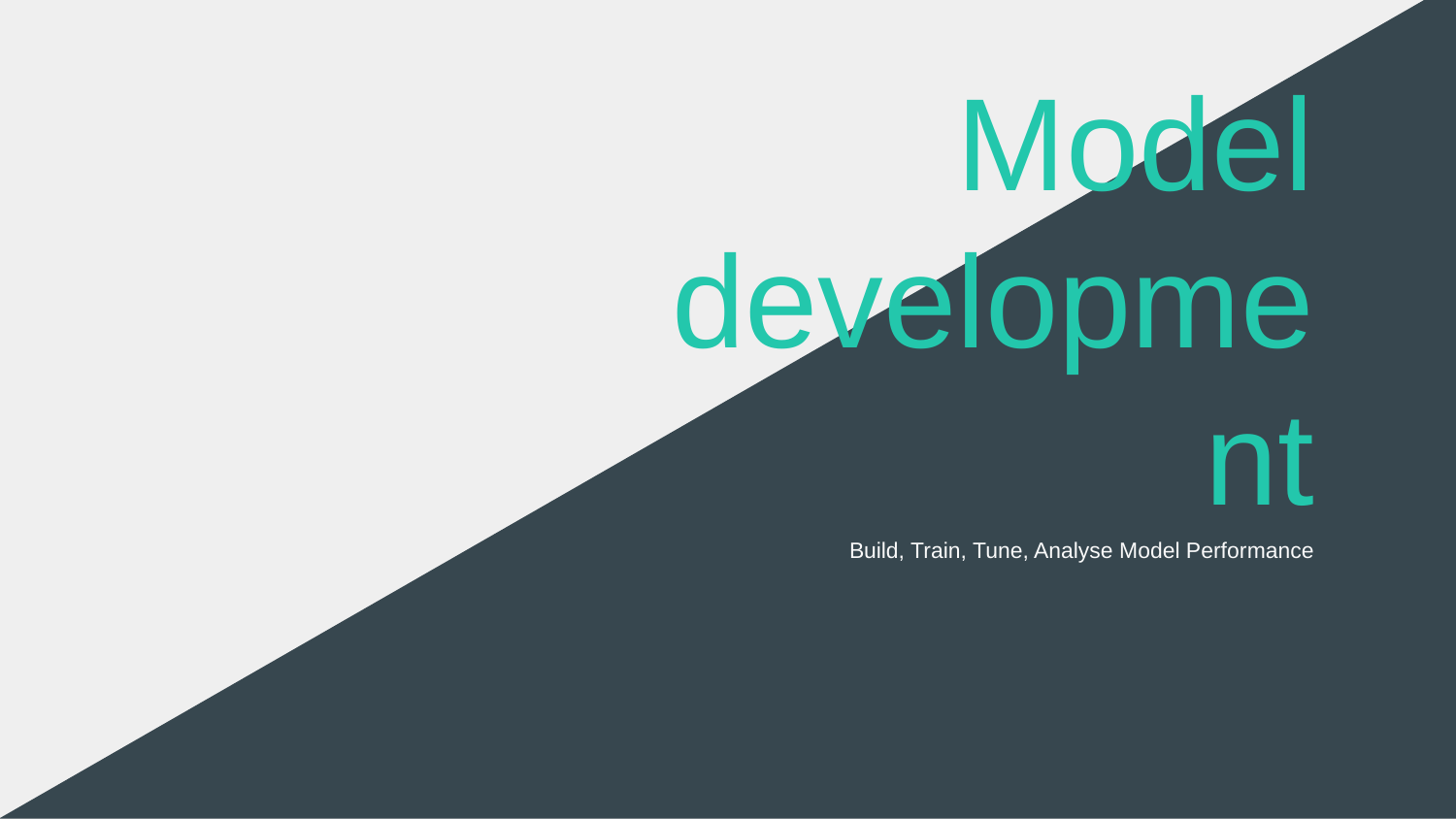

# Model development
Build, Train, Tune, Analyse Model Performance